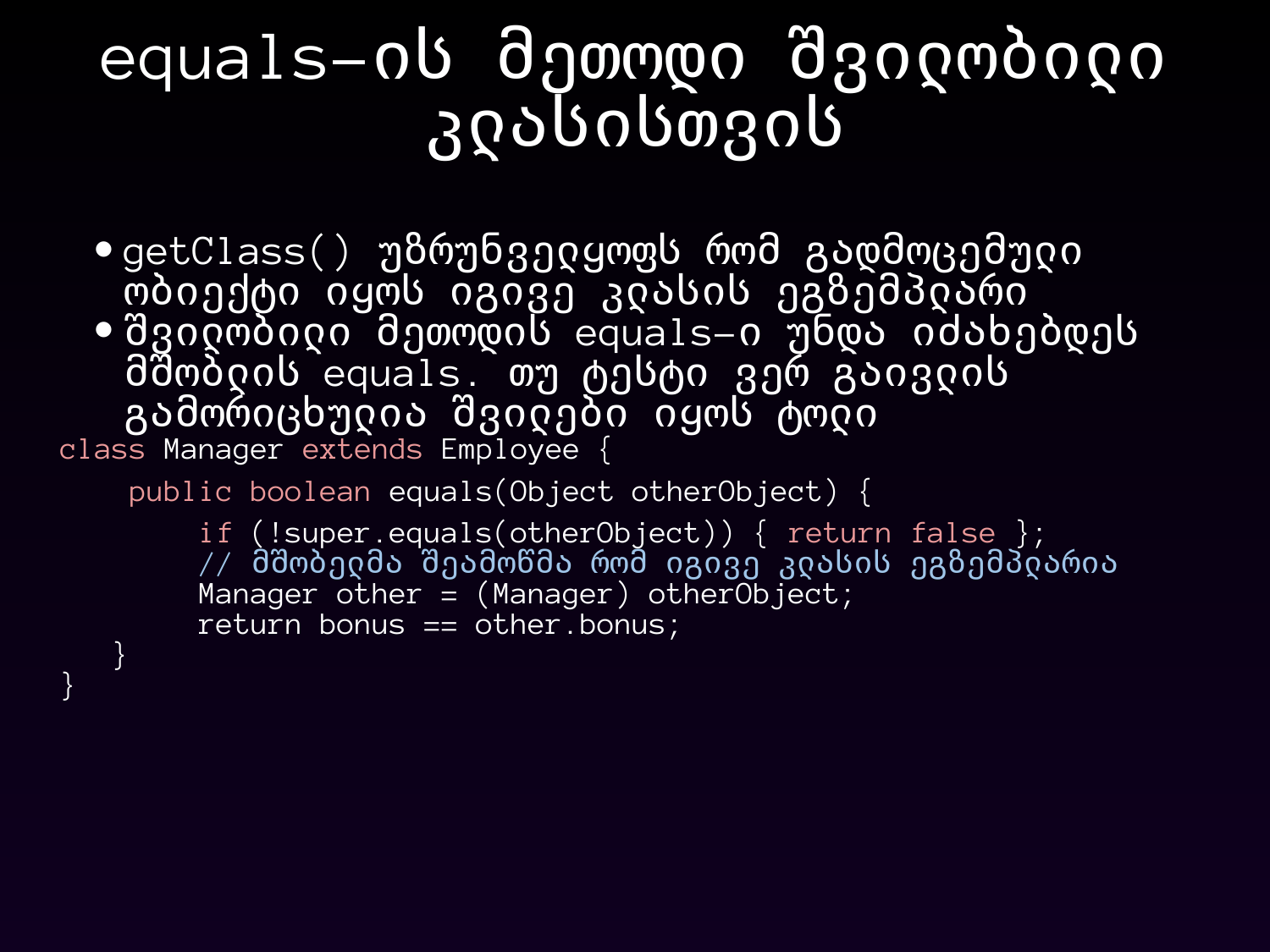

equals-ის მეთოდი შვილობილი კლასისთვის
getClass() უზრუნველყოფს რომ გადმოცემული ობიექტი იყოს იგივე კლასის ეგზემპლარი
შვილობილი მეთოდის equals-ი უნდა იძახებდეს მშობლის equals. თუ ტესტი ვერ გაივლის გამორიცხულია შვილები იყოს ტოლი
class Manager extends Employee {
    public boolean equals(Object otherObject) {
        if (!super.equals(otherObject)) { return false };
        // მშობელმა შეამოწმა რომ იგივე კლასის ეგზემპლარია
        Manager other = (Manager) otherObject;
        return bonus == other.bonus;
   }
}